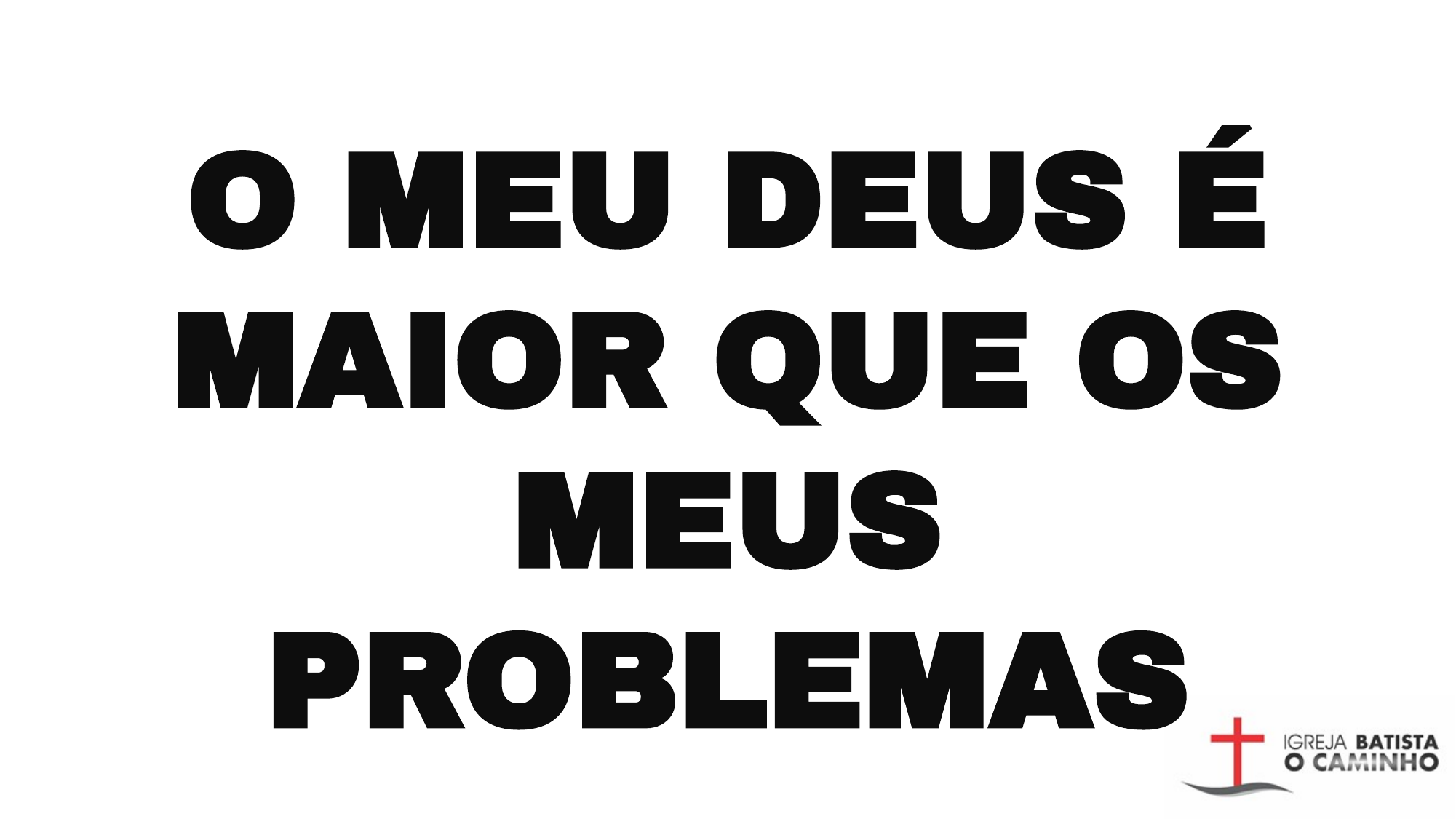

# O MEU DEUS É MAIOR QUE OS MEUS PROBLEMAS